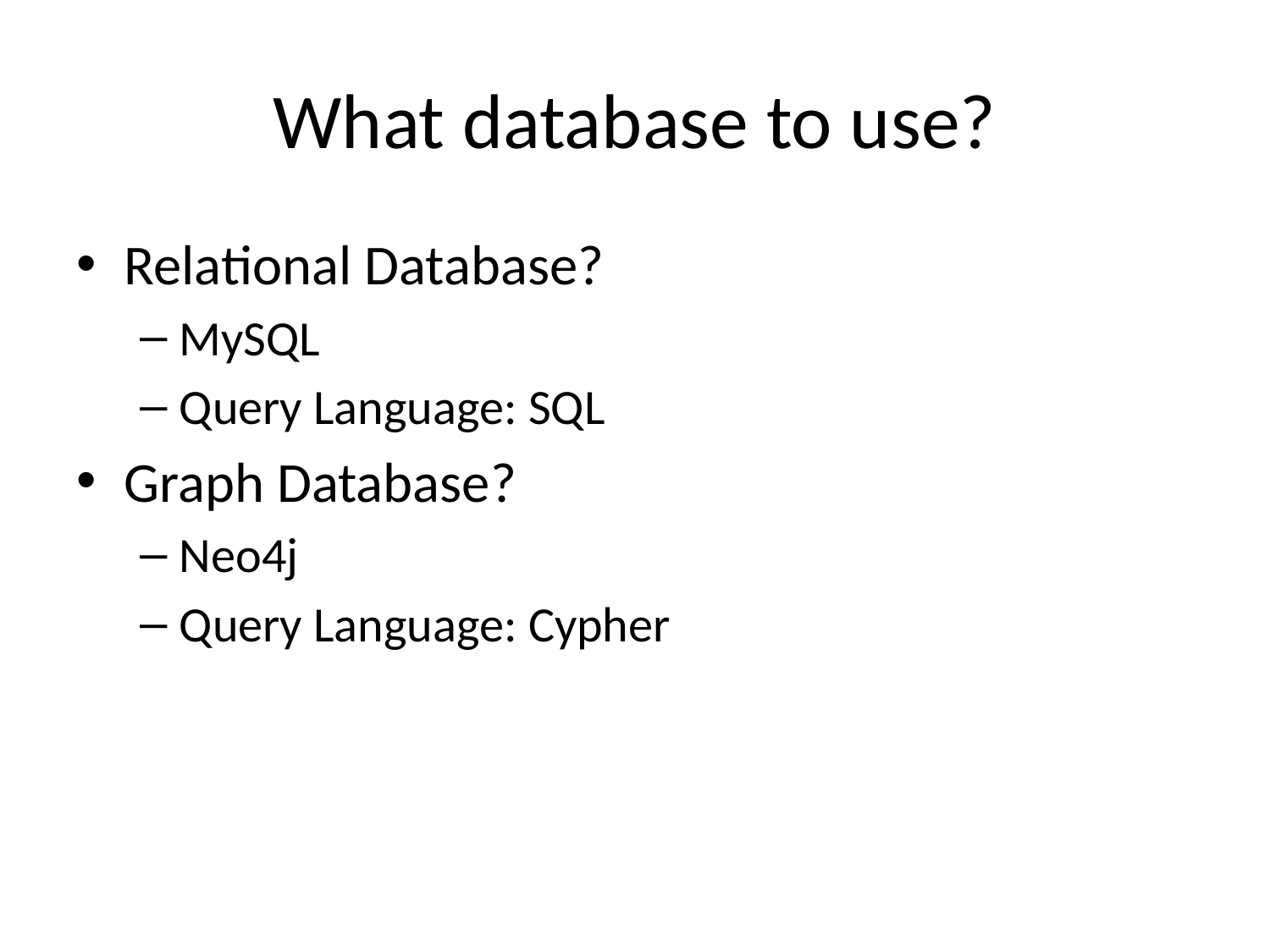

# What database to use?
Relational Database?
MySQL
Query Language: SQL
Graph Database?
Neo4j
Query Language: Cypher